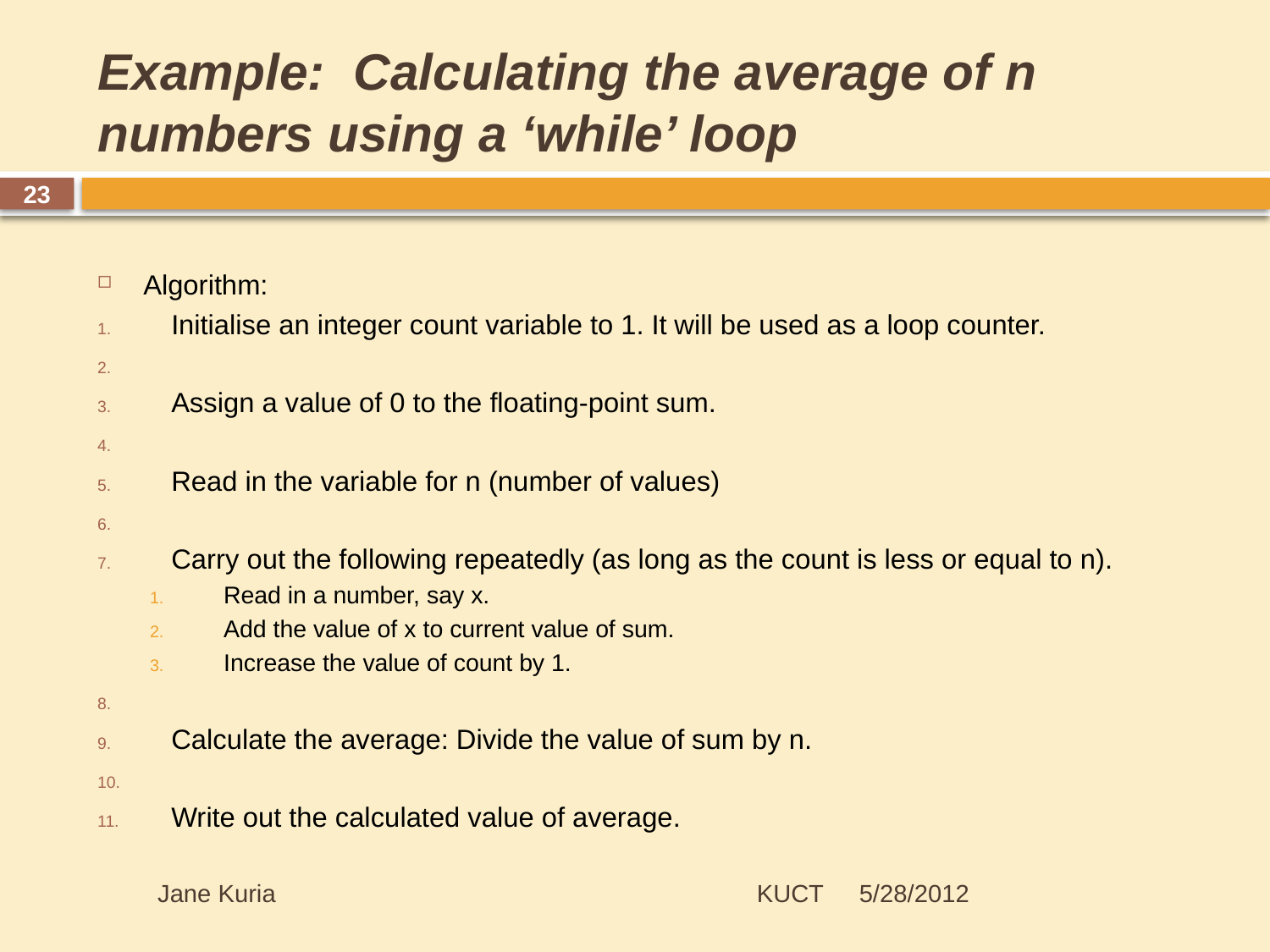

# Example:  Calculating the average of n numbers using a ‘while’ loop
23

Algorithm:
Initialise an integer count variable to 1. It will be used as a loop counter.

Assign a value of 0 to the floating-point sum.

Read in the variable for n (number of values)

Carry out the following repeatedly (as long as the count is less or equal to n).
Read in a number, say x.
Add the value of x to current value of sum.
Increase the value of count by 1.

Calculate the average: Divide the value of sum by n.

Write out the calculated value of average.

Jane Kuria                                                                     KUCT
5/28/2012